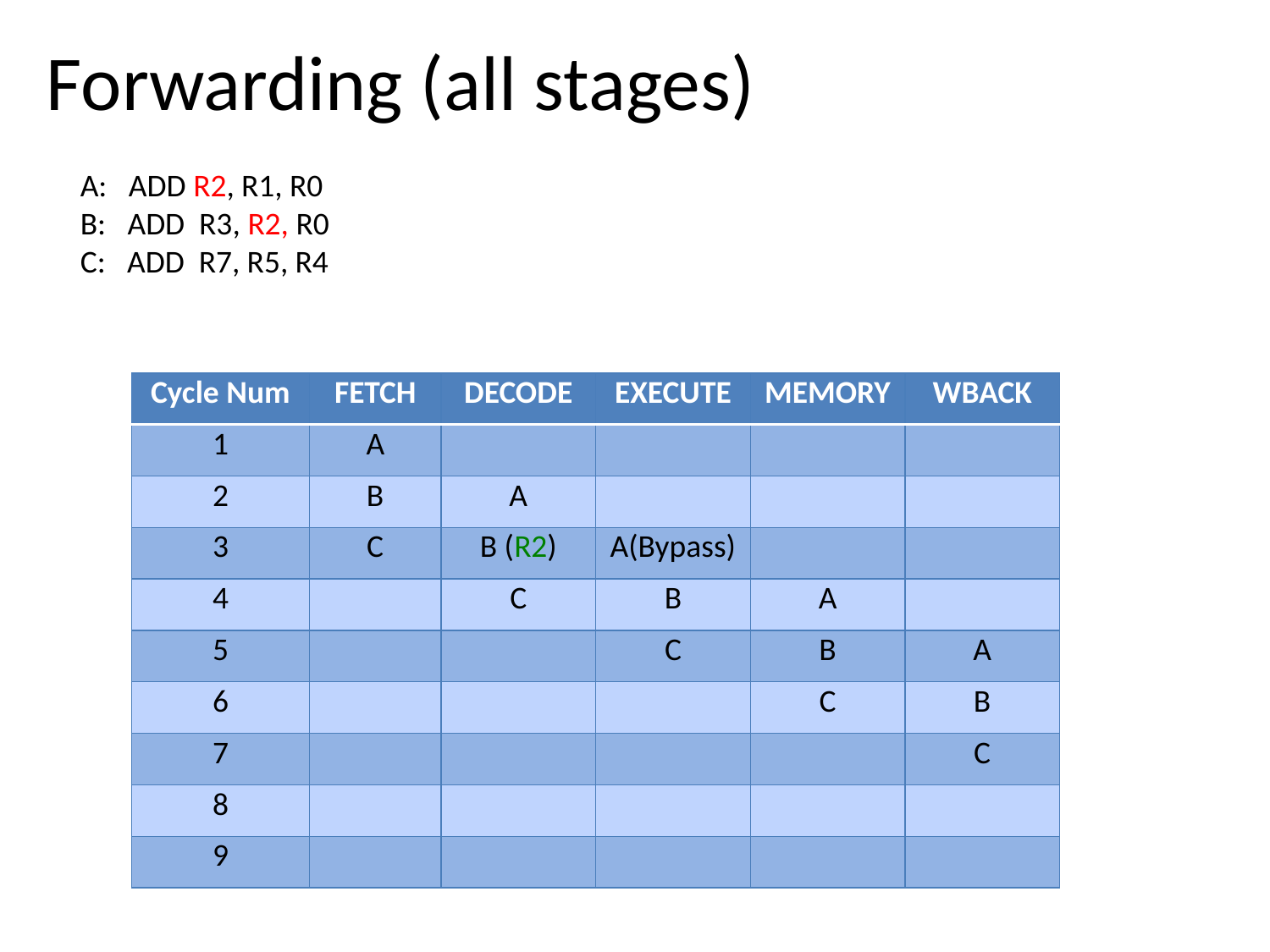

# Forwarding (all stages)
A:   ADD R2, R1, R0
B:   ADD  R3, R2, R0
C:   ADD  R7, R5, R4
| Cycle Num | FETCH | DECODE | EXECUTE | MEMORY | WBACK |
| --- | --- | --- | --- | --- | --- |
| 1 | A |  |  |  |  |
| 2 | B | A |  |  |  |
| 3 | C | B (R2) | A(Bypass) |  |  |
| 4 |  | C | B | A |  |
| 5 |  |  | C | B | A |
| 6 |  |  |  | C | B |
| 7 |  |  |  |  | C |
| 8 |  |  |  |  |  |
| 9 |  |  |  |  |  |